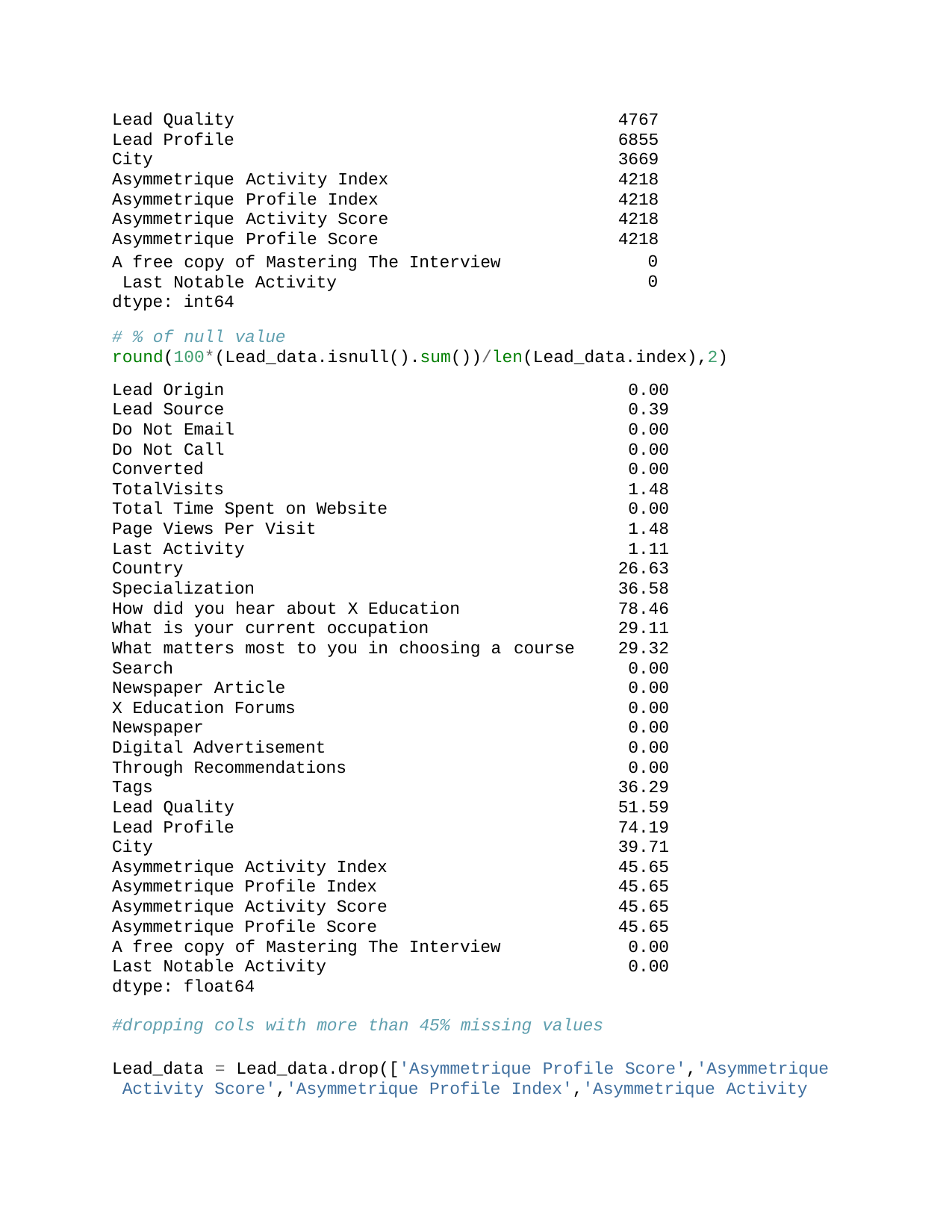

| Lead Quality |  | 4767 |
| --- | --- | --- |
| Lead Profile |  | 6855 |
| City |  | 3669 |
| Asymmetrique | Activity Index | 4218 |
| Asymmetrique | Profile Index | 4218 |
| Asymmetrique | Activity Score | 4218 |
| Asymmetrique | Profile Score | 4218 |
A free copy of Mastering The Interview  Last Notable Activity
dtype: int64
# % of null value
0
0
round(100*(Lead_data.isnull().sum())/len(Lead_data.index),2)
| Lead Origin |  | 0.00 |
| --- | --- | --- |
| Lead Source |  | 0.39 |
| Do Not Email |  | 0.00 |
| Do Not Call |  | 0.00 |
| Converted |  | 0.00 |
| TotalVisits |  | 1.48 |
| Total Time Spent on Website |  | 0.00 |
| Page Views Per Visit |  | 1.48 |
| Last Activity |  | 1.11 |
| Country |  | 26.63 |
| Specialization |  | 36.58 |
| How did you hear about X Education |  | 78.46 |
| What is your current occupation |  | 29.11 |
| What matters most to you in choosing a | course | 29.32 |
| Search |  | 0.00 |
| Newspaper Article |  | 0.00 |
| X Education Forums |  | 0.00 |
| Newspaper |  | 0.00 |
| Digital Advertisement |  | 0.00 |
| Through Recommendations |  | 0.00 |
| Tags |  | 36.29 |
| Lead Quality |  | 51.59 |
| Lead Profile |  | 74.19 |
| City |  | 39.71 |
| Asymmetrique Activity Index |  | 45.65 |
| Asymmetrique Profile Index |  | 45.65 |
| Asymmetrique Activity Score |  | 45.65 |
| Asymmetrique Profile Score |  | 45.65 |
| A free copy of Mastering The Interview |  | 0.00 |
| Last Notable Activity |  | 0.00 |
| dtype: float64 |  |  |
#dropping cols with more than 45% missing values

Lead_data = Lead_data.drop(['Asymmetrique Profile Score','Asymmetrique  Activity Score','Asymmetrique Profile Index','Asymmetrique Activity